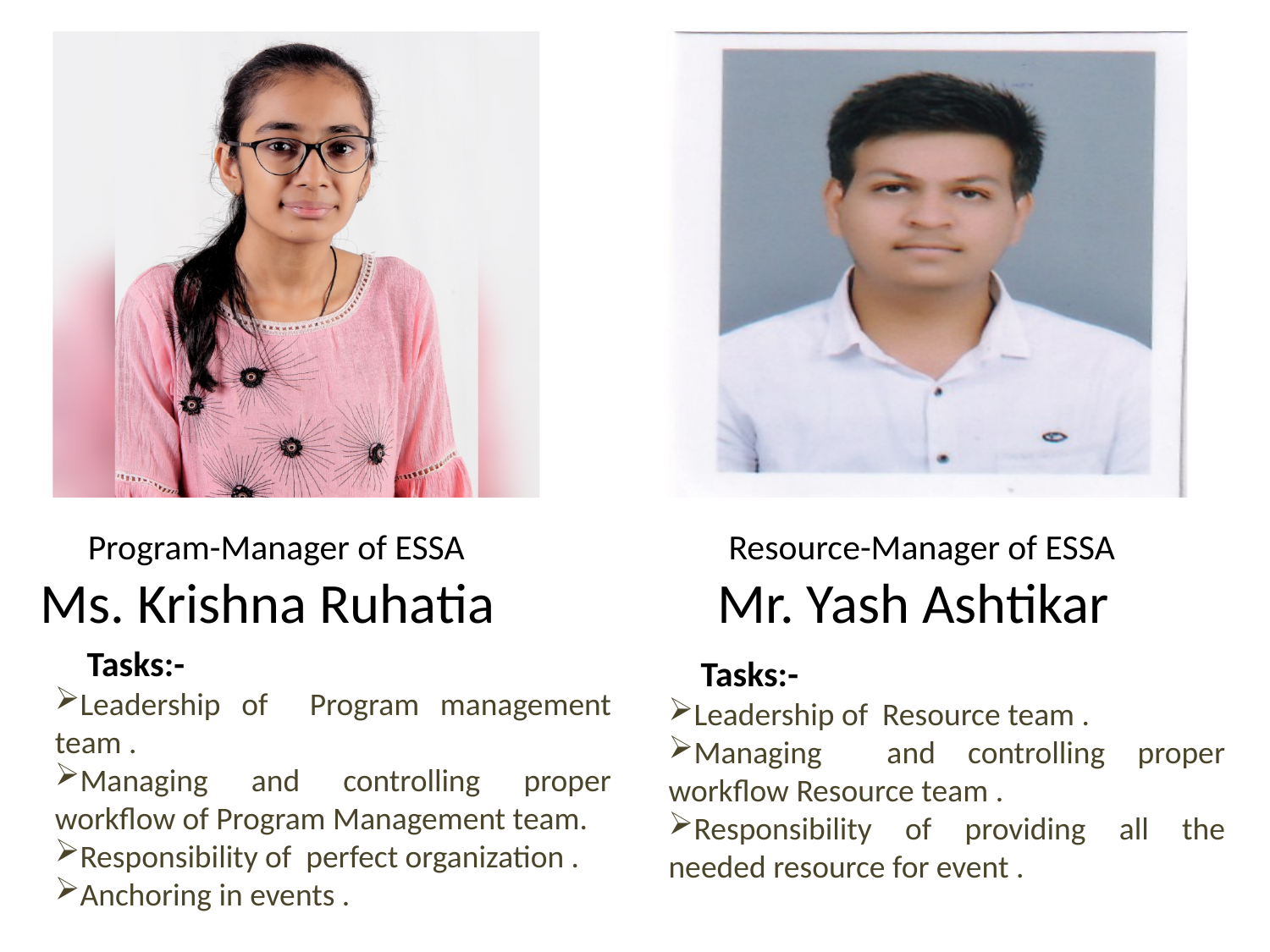

Program-Manager of ESSA
Ms. Krishna Ruhatia
Resource-Manager of ESSA
Mr. Yash Ashtikar
    Tasks:-
Leadership of  Program management team .
Managing and controlling proper workflow of Program Management team.
Responsibility of  perfect organization .
Anchoring in events .

    Tasks:-
Leadership of  Resource team .
Managing  and controlling proper workflow Resource team .
Responsibility of providing all the needed resource for event .